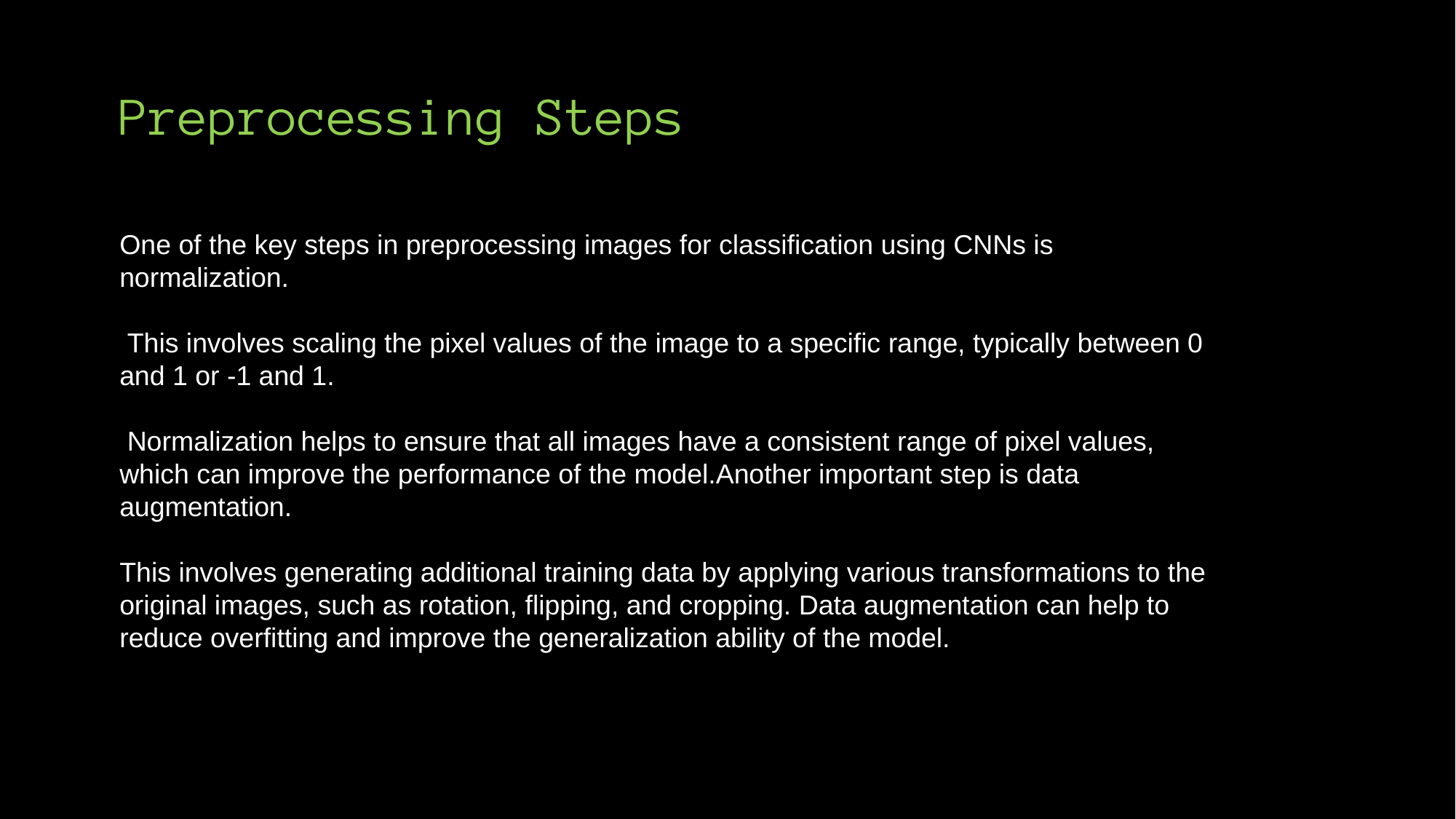

# Preprocessing Steps
One of the key steps in preprocessing images for classification using CNNs is normalization.

 This involves scaling the pixel values of the image to a specific range, typically between 0 and 1 or -1 and 1.

 Normalization helps to ensure that all images have a consistent range of pixel values, which can improve the performance of the model.Another important step is data augmentation.

This involves generating additional training data by applying various transformations to the original images, such as rotation, flipping, and cropping. Data augmentation can help to reduce overfitting and improve the generalization ability of the model.